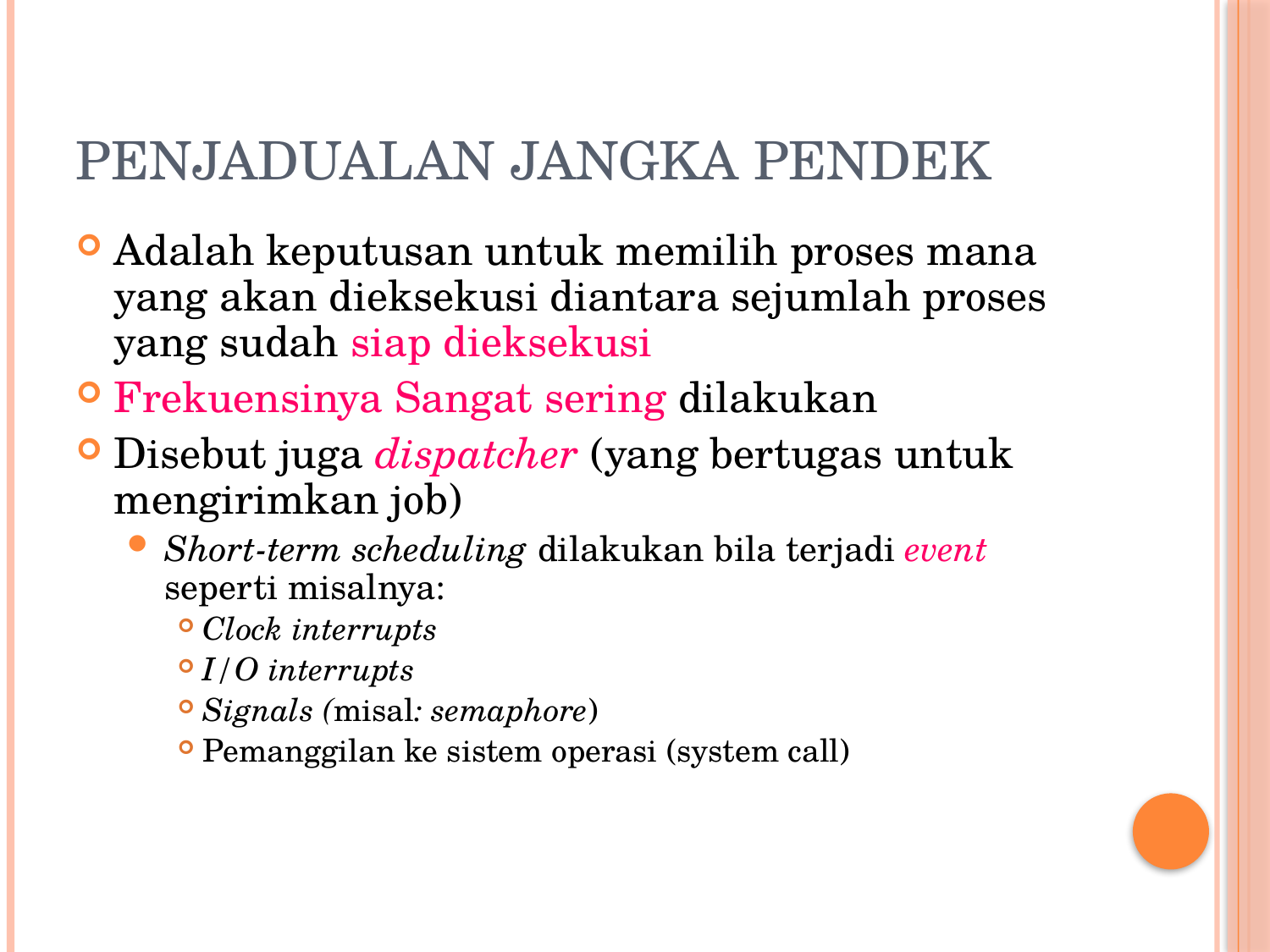

# Penjadualan jangka Pendek
Adalah keputusan untuk memilih proses mana yang akan dieksekusi diantara sejumlah proses yang sudah siap dieksekusi
Frekuensinya Sangat sering dilakukan
Disebut juga dispatcher (yang bertugas untuk mengirimkan job)
Short-term scheduling dilakukan bila terjadi event seperti misalnya:
Clock interrupts
I/O interrupts
Signals (misal: semaphore)
Pemanggilan ke sistem operasi (system call)